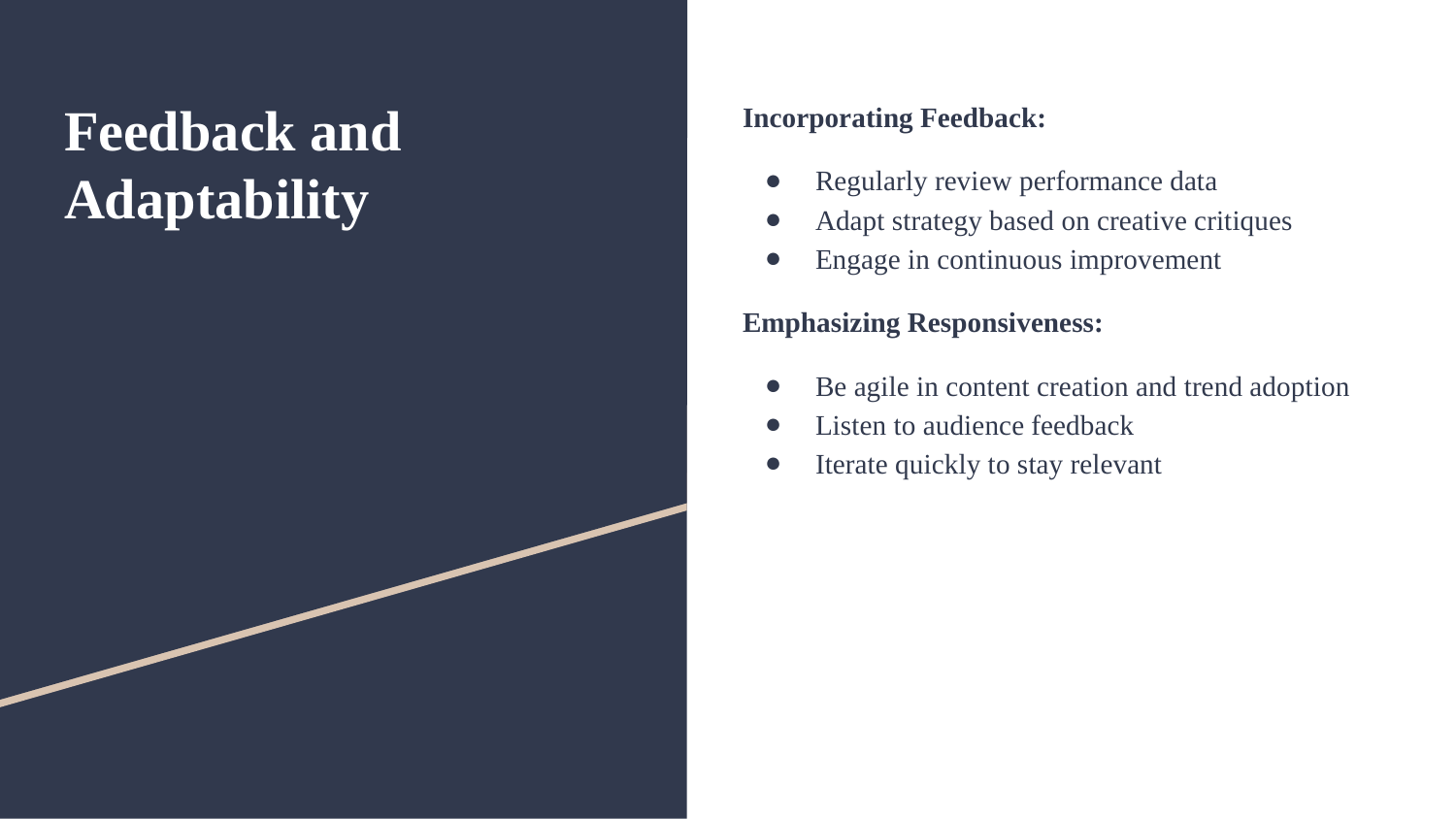

# Feedback and Adaptability
Incorporating Feedback:
Regularly review performance data
Adapt strategy based on creative critiques
Engage in continuous improvement
Emphasizing Responsiveness:
Be agile in content creation and trend adoption
Listen to audience feedback
Iterate quickly to stay relevant